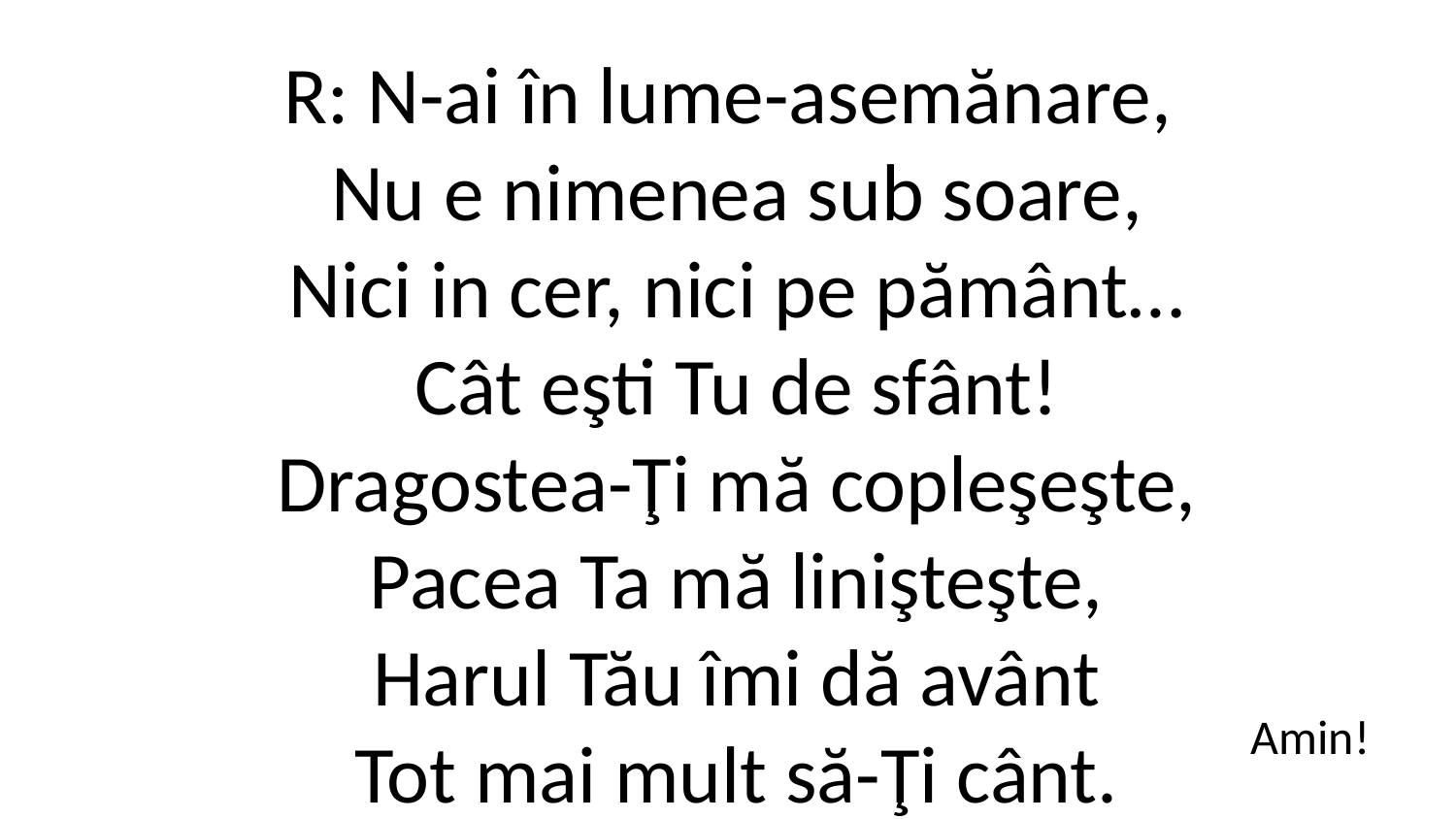

R: N-ai în lume-asemănare,
 Nu e nimenea sub soare,
 Nici in cer, nici pe pământ…
 Cât eşti Tu de sfânt!
 Dragostea-Ţi mă copleşeşte,
 Pacea Ta mă linişteşte,
 Harul Tău îmi dă avânt
 Tot mai mult să-Ţi cânt.

Amin!